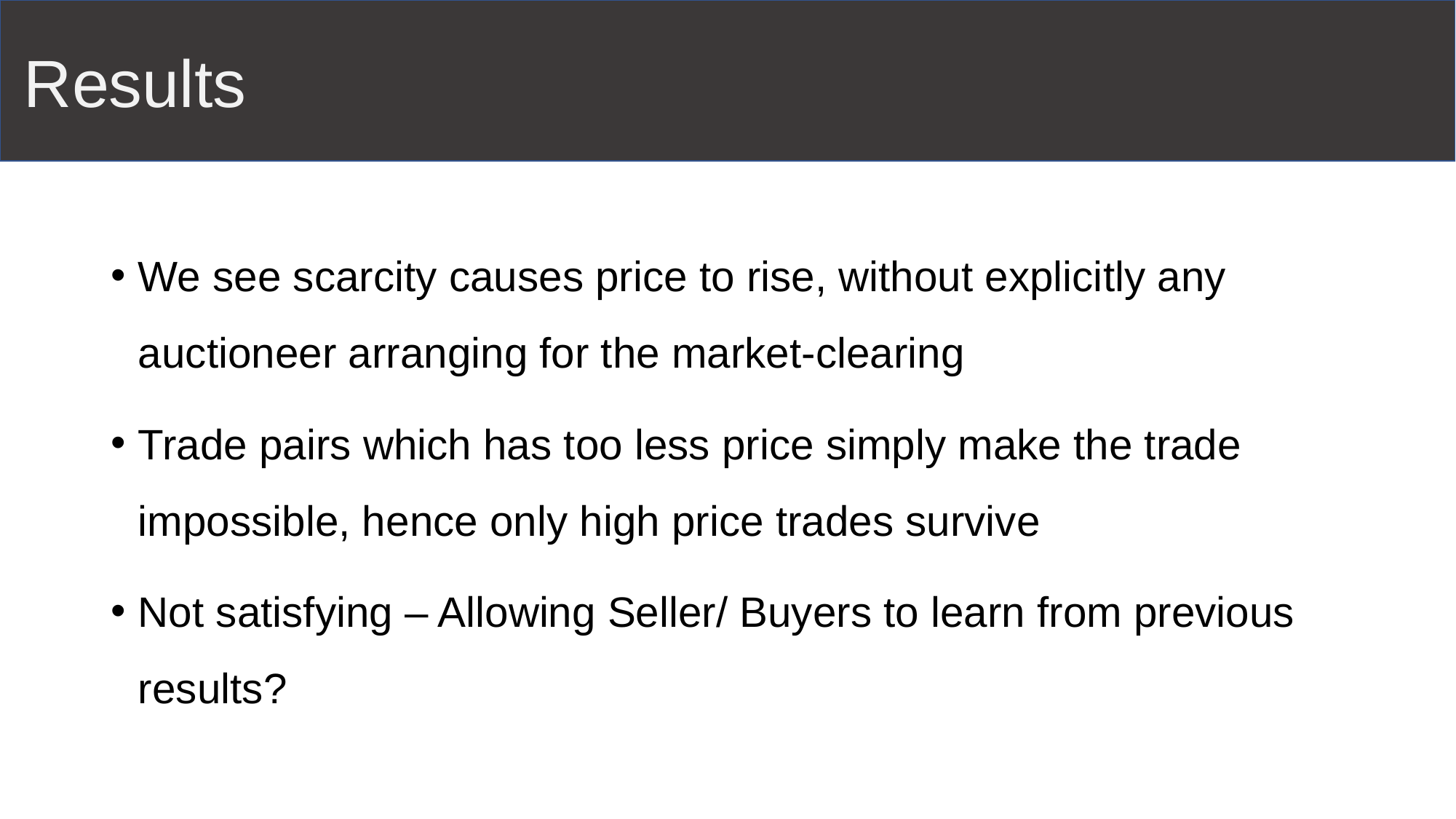

# Results
We see scarcity causes price to rise, without explicitly any auctioneer arranging for the market-clearing
Trade pairs which has too less price simply make the trade impossible, hence only high price trades survive
Not satisfying – Allowing Seller/ Buyers to learn from previous results?